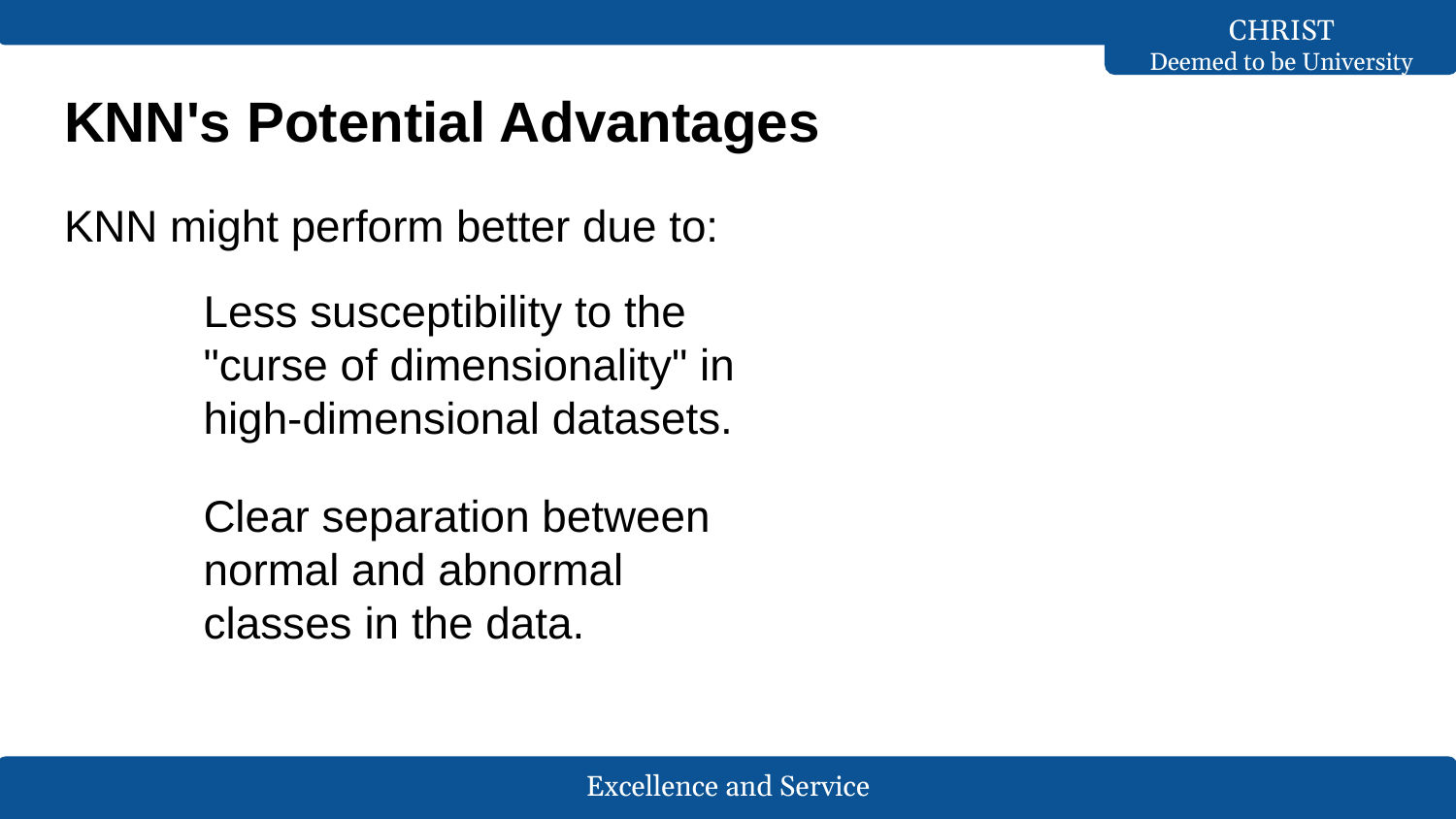

# KNN's Potential Advantages
KNN might perform better due to:
Less susceptibility to the "curse of dimensionality" in high-dimensional datasets.
Clear separation between normal and abnormal classes in the data.